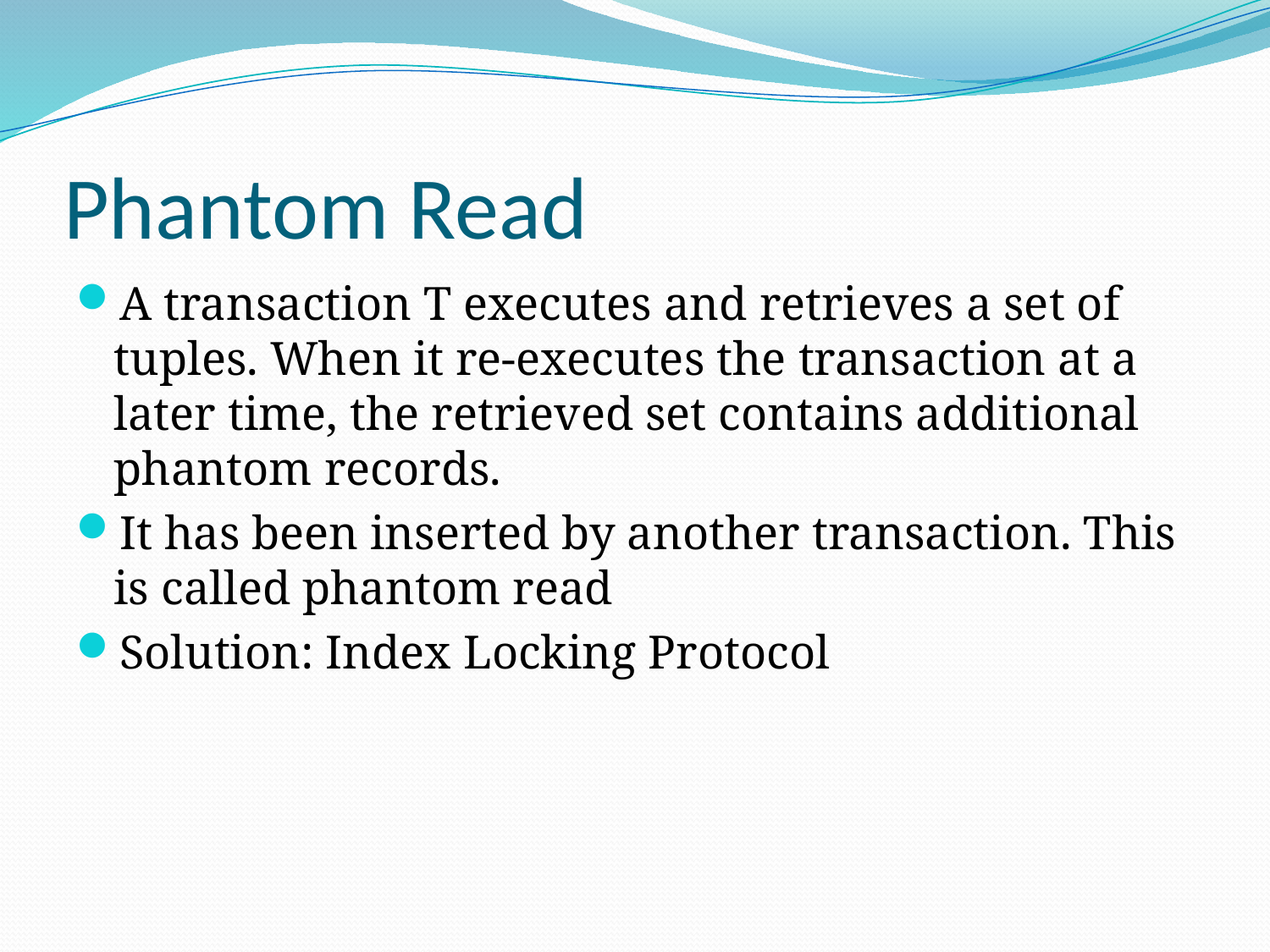

# Phantom Read
A transaction T executes and retrieves a set of tuples. When it re-executes the transaction at a later time, the retrieved set contains additional phantom records.
It has been inserted by another transaction. This is called phantom read
Solution: Index Locking Protocol